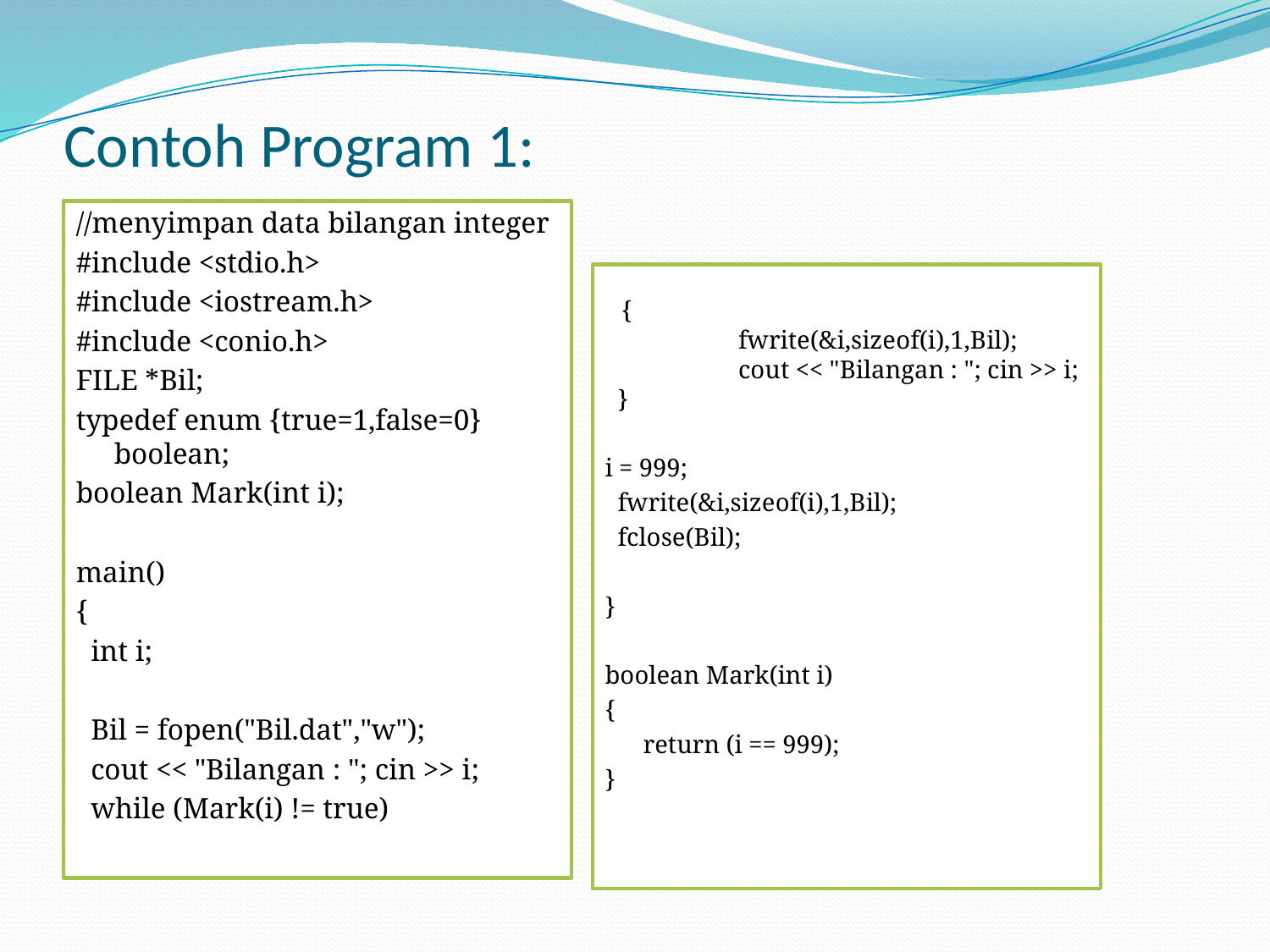

# Contoh Program 1:
//menyimpan data bilangan integer
#include <stdio.h>
#include <iostream.h>
#include <conio.h>
FILE *Bil;
typedef enum {true=1,false=0} boolean;
boolean Mark(int i);

main()
{
  int i;

  Bil = fopen("Bil.dat","w");
  cout << "Bilangan : "; cin >> i;
  while (Mark(i) != true)

   {
	 fwrite(&i,sizeof(i),1,Bil);
	 cout << "Bilangan : "; cin >> i;
  }

i = 999;
  fwrite(&i,sizeof(i),1,Bil);
  fclose(Bil);

}

boolean Mark(int i)
{
	return (i == 999);
}